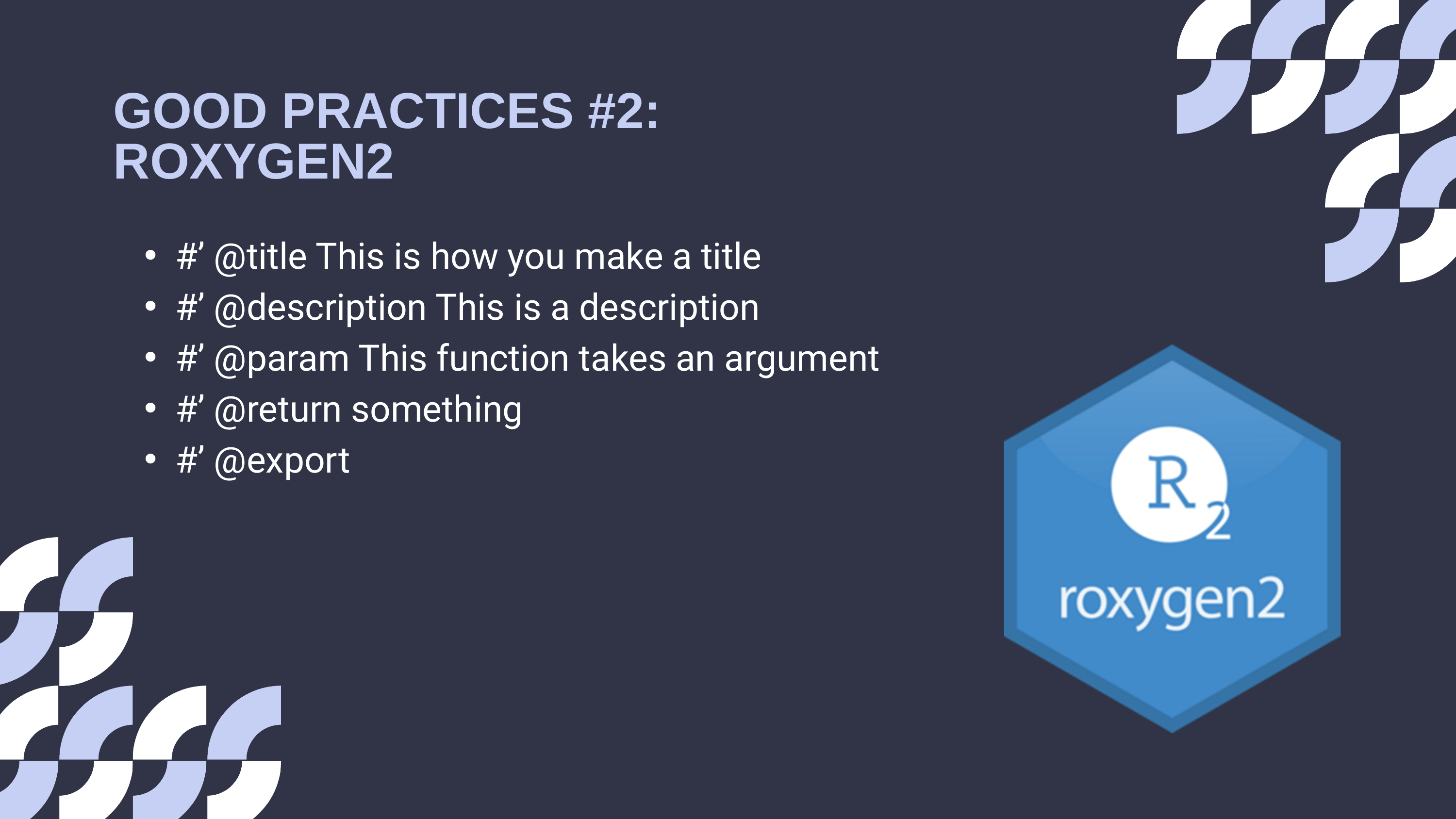

GOOD PRACTICES #2:
ROXYGEN2

#’ @title This is how you make a title
#’ @description This is a description
#’ @param This function takes an argument
#’ @return something
#’ @export